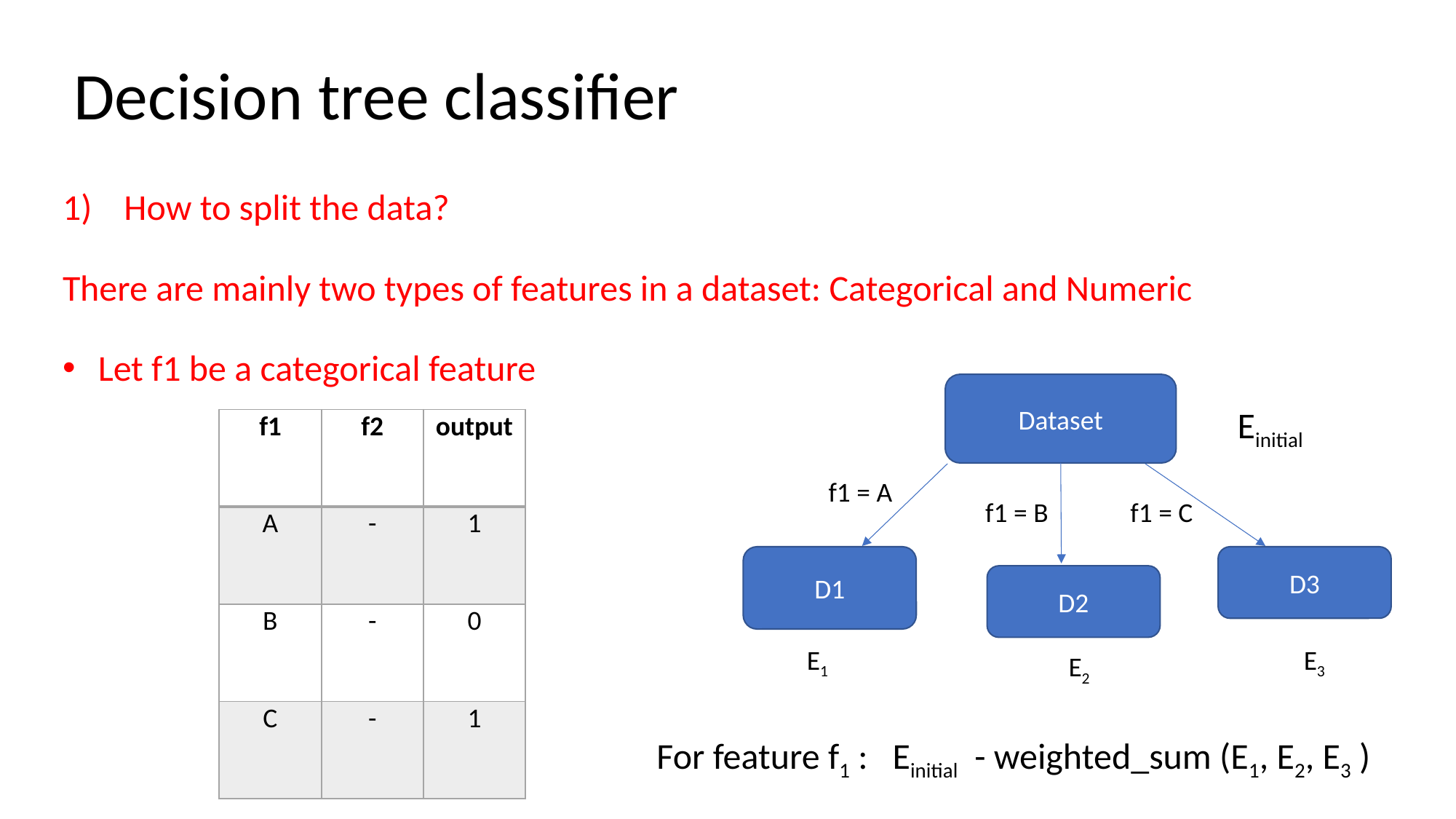

# Decision tree classifier
How to split the data?
There are mainly two types of features in a dataset: Categorical and Numeric
 Let f1 be a categorical feature
Dataset
Einitial
| f1 | f2 | output |
| --- | --- | --- |
| A | - | 1 |
| B | - | 0 |
| C | - | 1 |
f1 = A
f1 = B
f1 = C
D1
D3
D2
E1
E3
E2
For feature f1 :   Einitial  - weighted_sum (E1, E2, E3 )